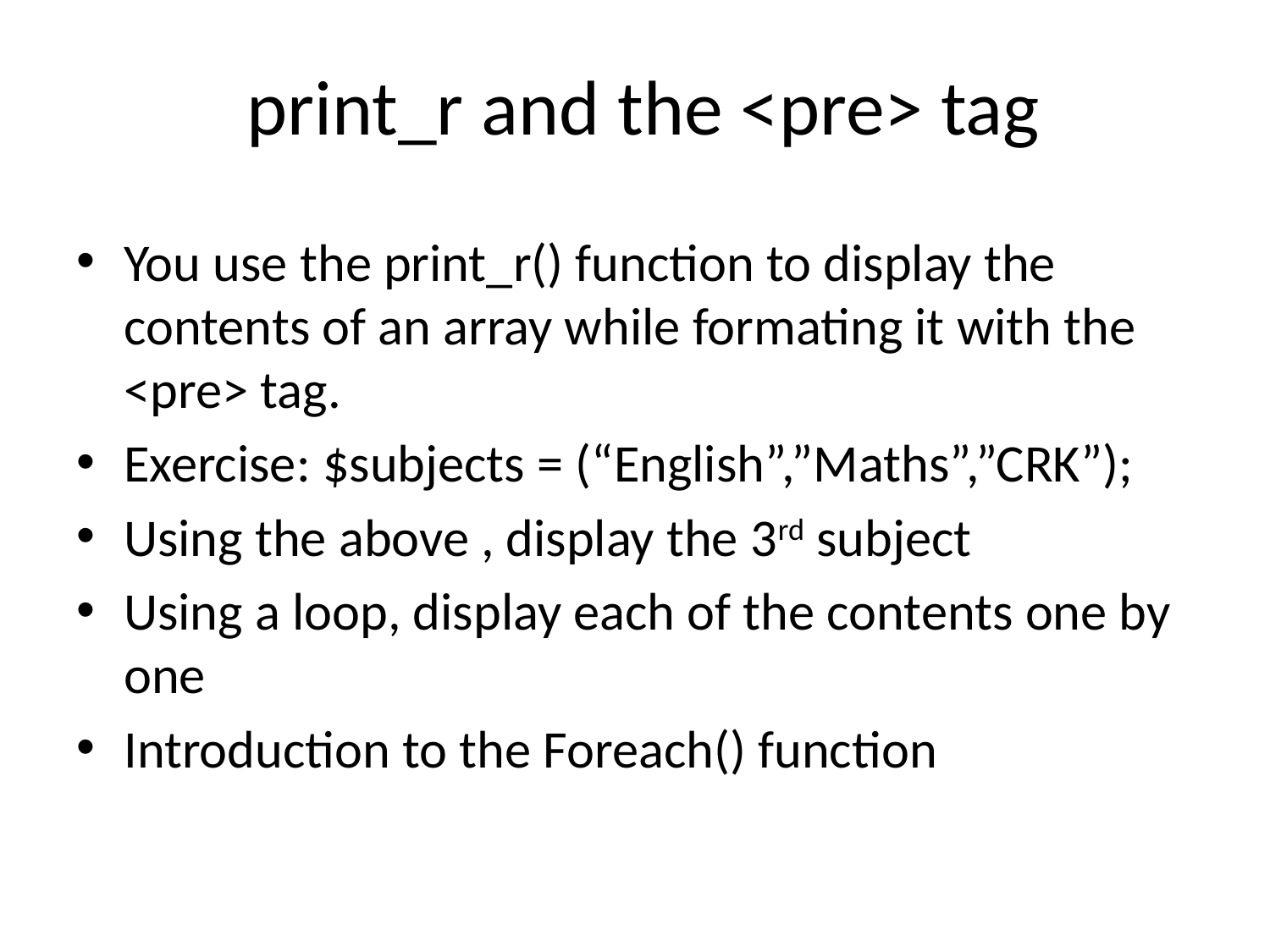

# print_r and the <pre> tag
You use the print_r() function to display the contents of an array while formating it with the <pre> tag.
Exercise: $subjects = (“English”,”Maths”,”CRK”);
Using the above , display the 3rd subject
Using a loop, display each of the contents one by one
Introduction to the Foreach() function